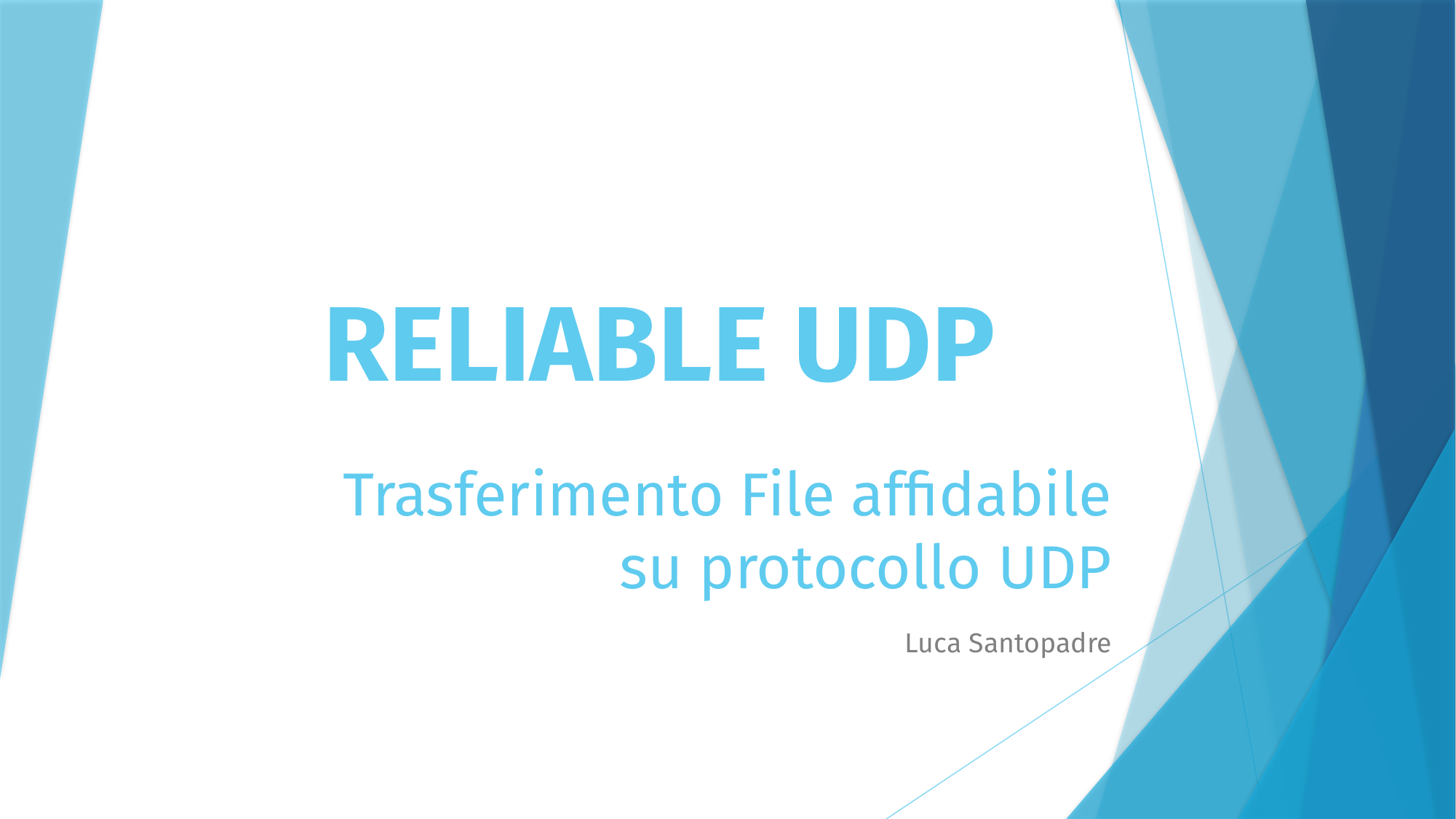

RELIABLE UDP
# Trasferimento File affidabile su protocollo UDP
Luca Santopadre